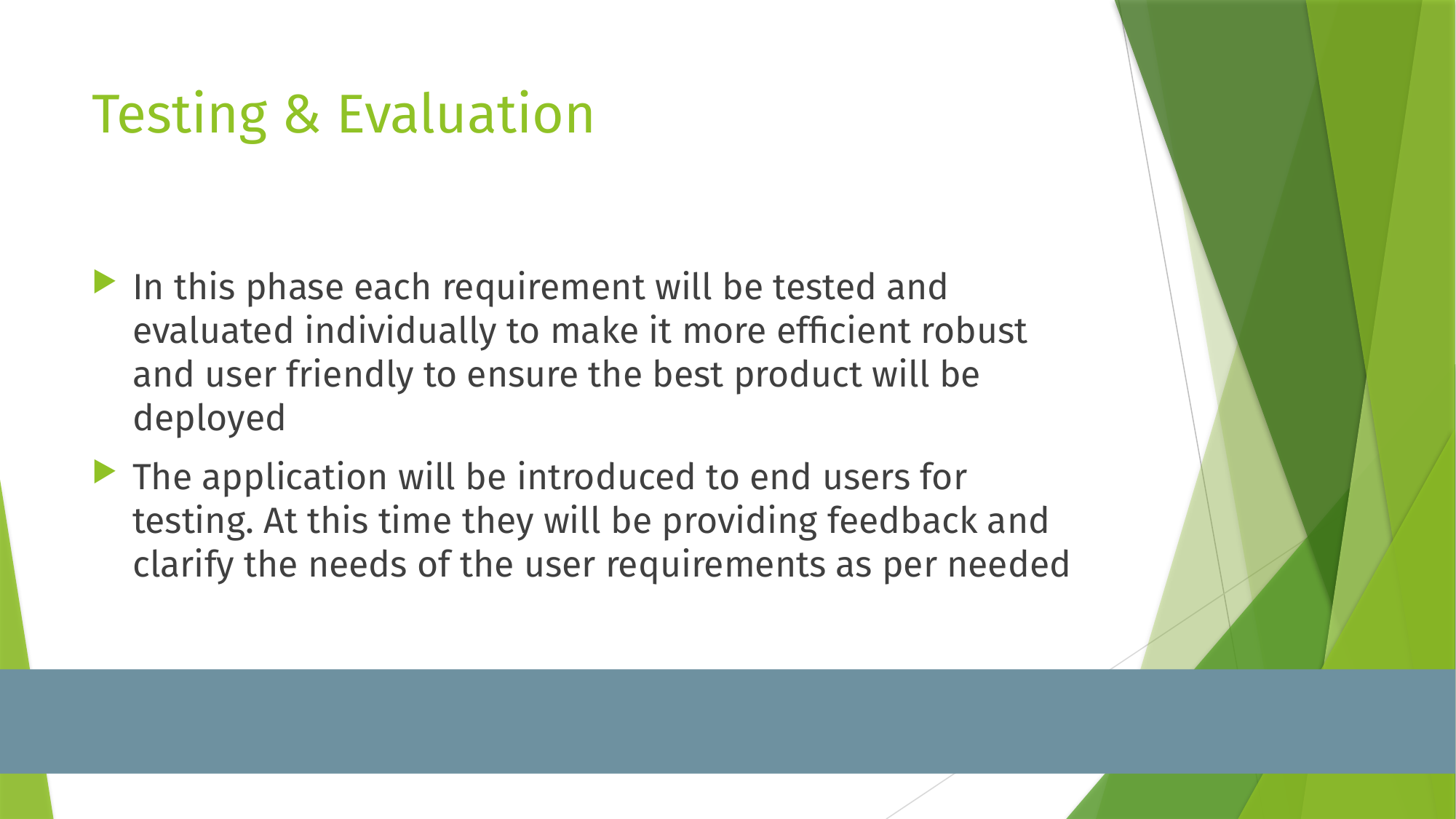

# Testing & Evaluation
In this phase each requirement will be tested and evaluated individually to make it more efficient robust and user friendly to ensure the best product will be deployed
The application will be introduced to end users for testing. At this time they will be providing feedback and clarify the needs of the user requirements as per needed